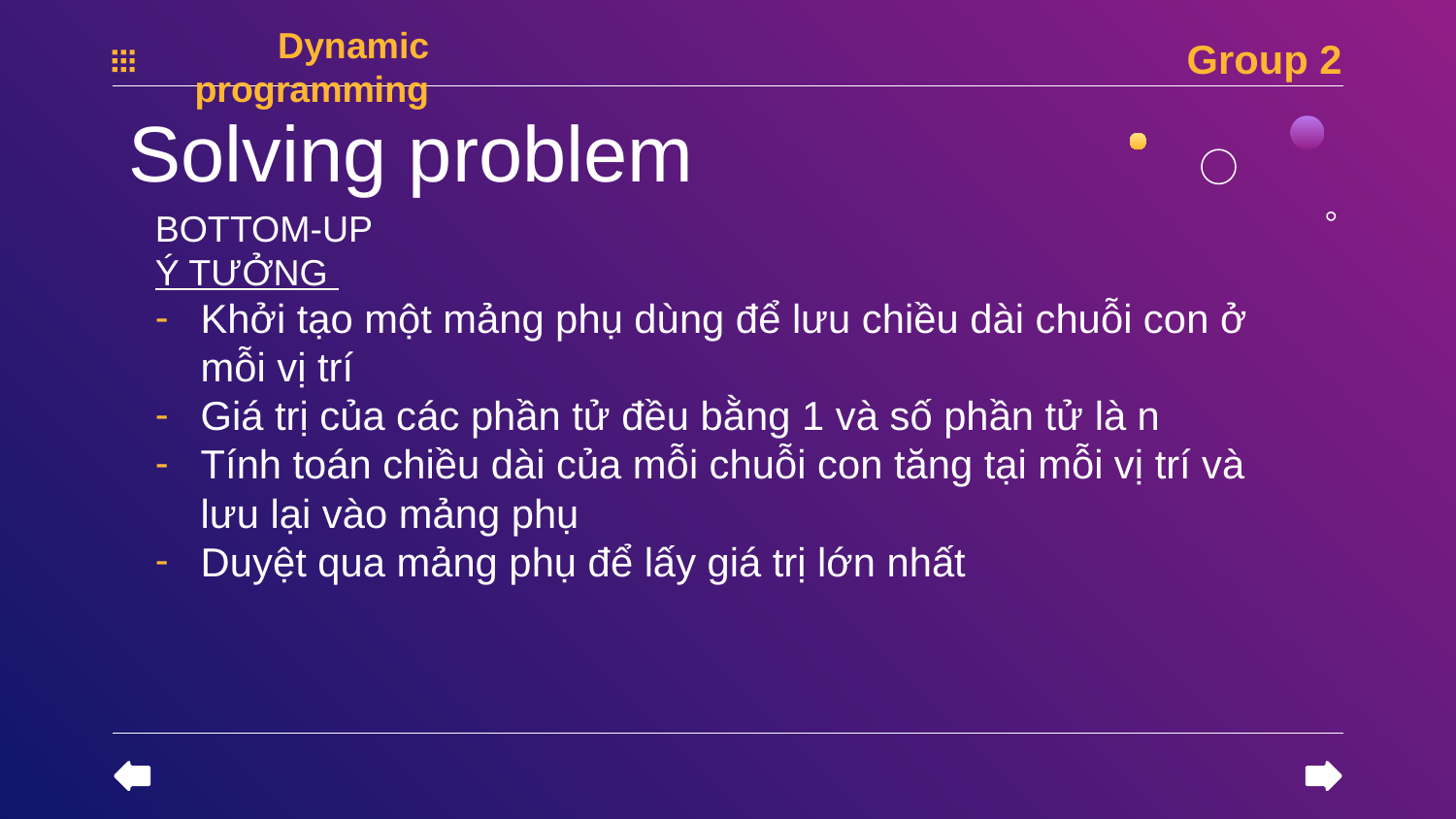

Group 2
Dynamic programming

# Solving problem

BOTTOM-UP
Ý TƯỞNG
Khởi tạo một mảng phụ dùng để lưu chiều dài chuỗi con ở mỗi vị trí
Giá trị của các phần tử đều bằng 1 và số phần tử là n
Tính toán chiều dài của mỗi chuỗi con tăng tại mỗi vị trí và lưu lại vào mảng phụ
Duyệt qua mảng phụ để lấy giá trị lớn nhất